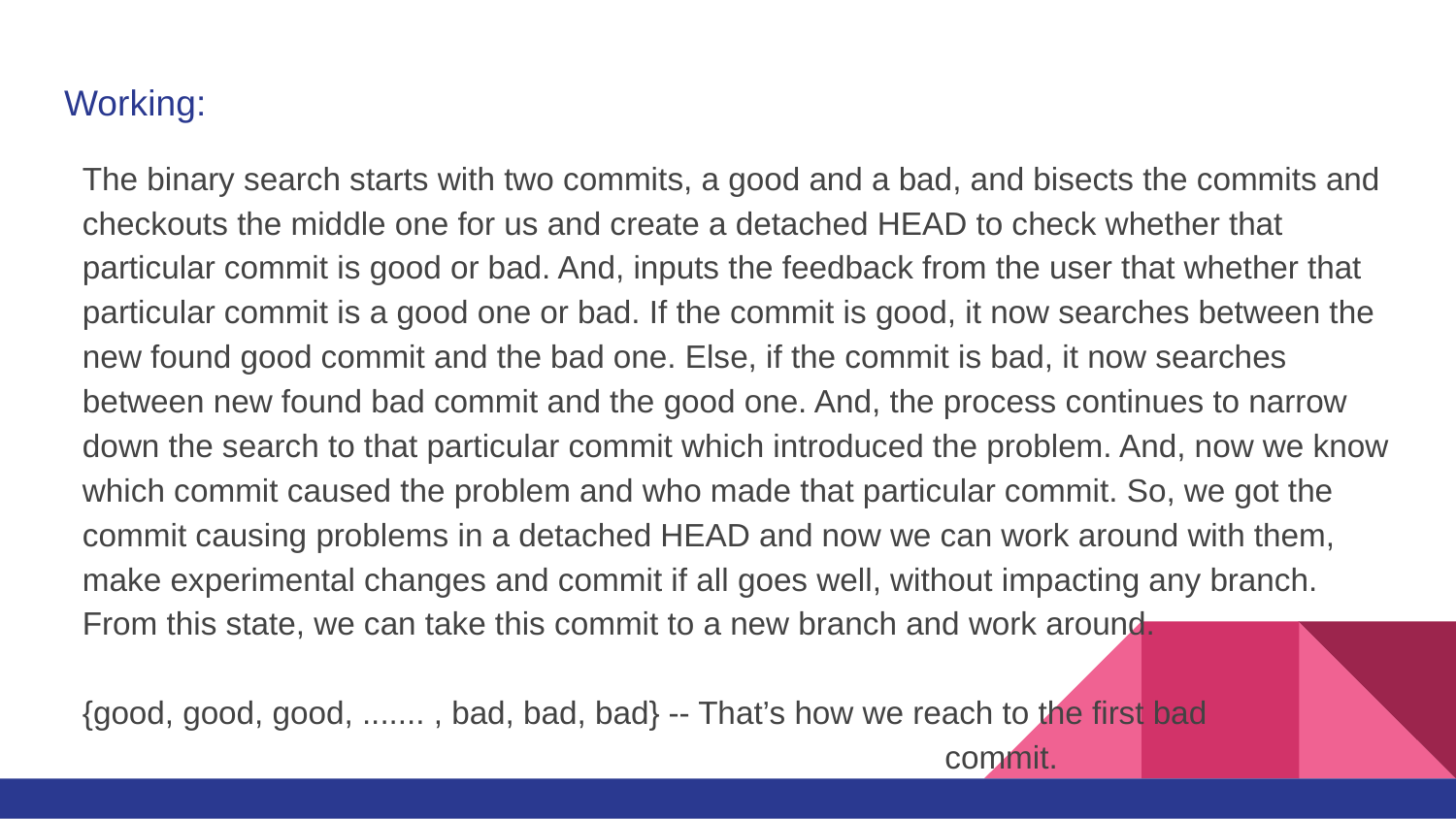

# Working:
The binary search starts with two commits, a good and a bad, and bisects the commits and checkouts the middle one for us and create a detached HEAD to check whether that particular commit is good or bad. And, inputs the feedback from the user that whether that particular commit is a good one or bad. If the commit is good, it now searches between the new found good commit and the bad one. Else, if the commit is bad, it now searches between new found bad commit and the good one. And, the process continues to narrow down the search to that particular commit which introduced the problem. And, now we know which commit caused the problem and who made that particular commit. So, we got the commit causing problems in a detached HEAD and now we can work around with them, make experimental changes and commit if all goes well, without impacting any branch.
From this state, we can take this commit to a new branch and work around.

{good, good, good, ....... , bad, bad, bad} -- That’s how we reach to the first bad 						               commit.